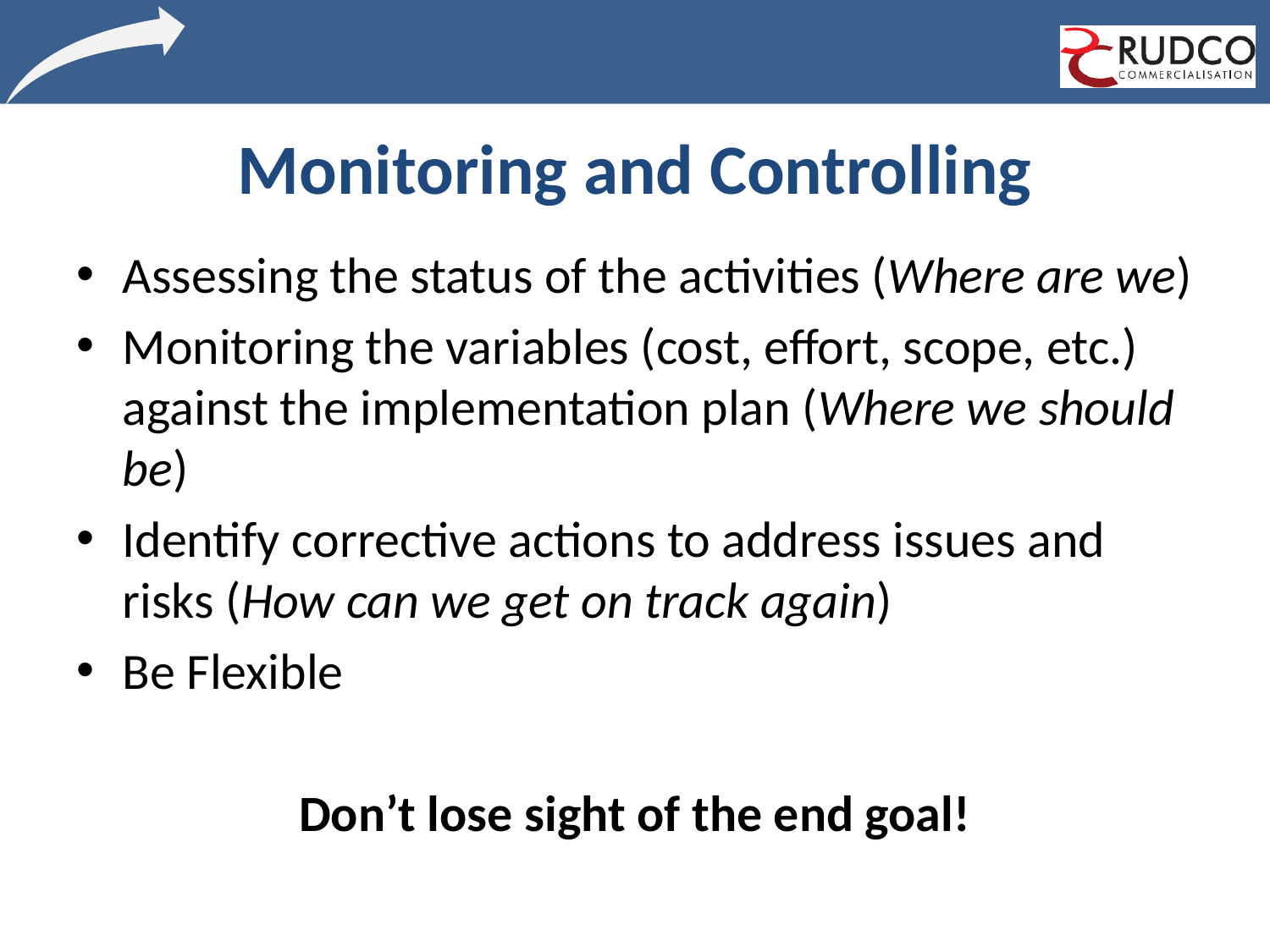

# Monitoring and Controlling
Assessing the status of the activities (Where are we)
Monitoring the variables (cost, effort, scope, etc.) against the implementation plan (Where we should be)
Identify corrective actions to address issues and risks (How can we get on track again)
Be Flexible

Don’t lose sight of the end goal!